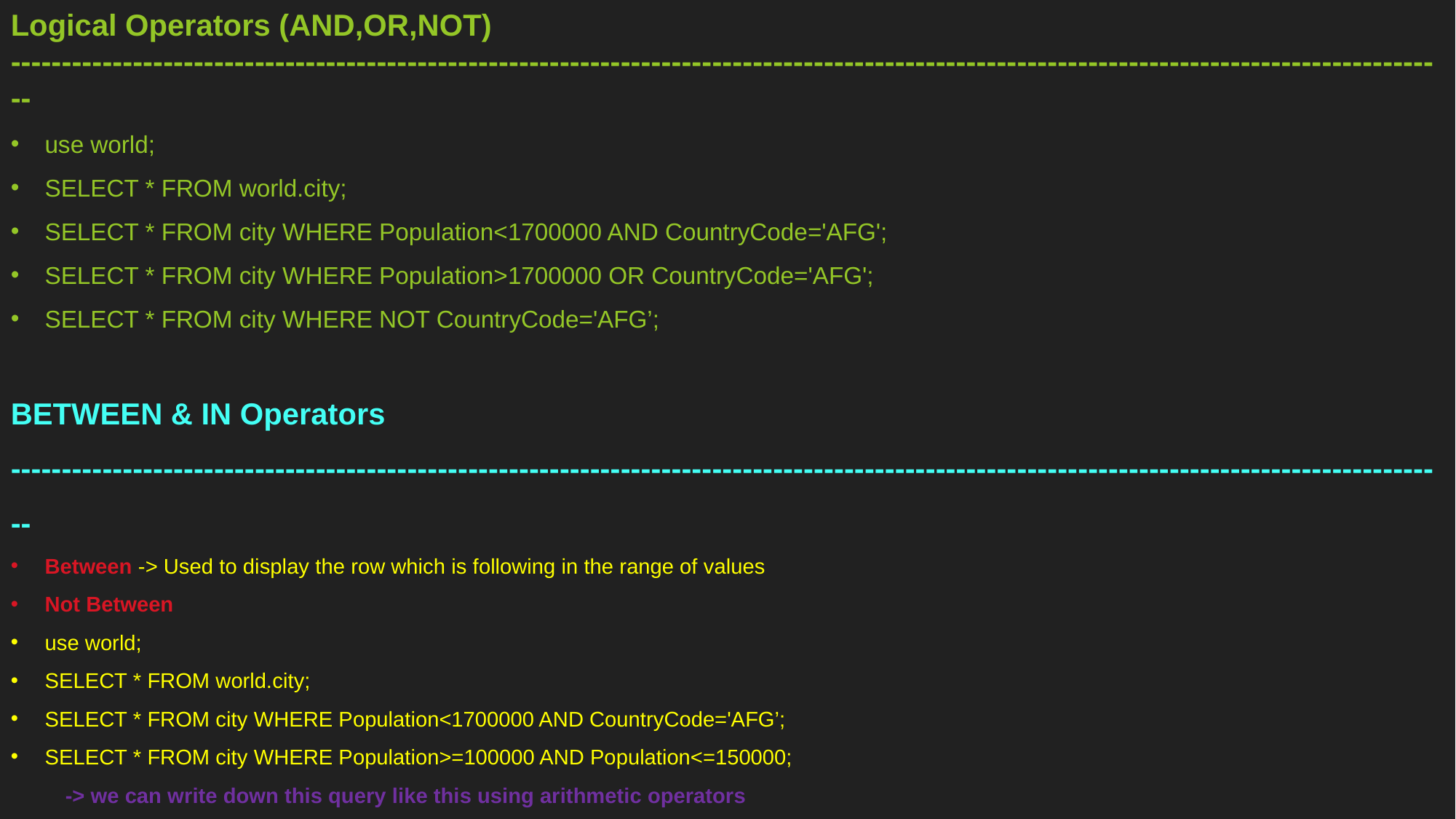

Logical Operators (AND,OR,NOT)
----------------------------------------------------------------------------------------------------------------------------------------------
use world;
SELECT * FROM world.city;
SELECT * FROM city WHERE Population<1700000 AND CountryCode='AFG';
SELECT * FROM city WHERE Population>1700000 OR CountryCode='AFG';
SELECT * FROM city WHERE NOT CountryCode='AFG’;

BETWEEN & IN Operators
----------------------------------------------------------------------------------------------------------------------------------------------
Between -> Used to display the row which is following in the range of values
Not Between
use world;
SELECT * FROM world.city;
SELECT * FROM city WHERE Population<1700000 AND CountryCode='AFG’;
SELECT * FROM city WHERE Population>=100000 AND Population<=150000;
-> we can write down this query like this using arithmetic operators
SELECT * FROM city WHERE Population>1700000 OR CountryCode='AFG';
SELECT * FROM city WHERE NOT CountryCode='AFG';